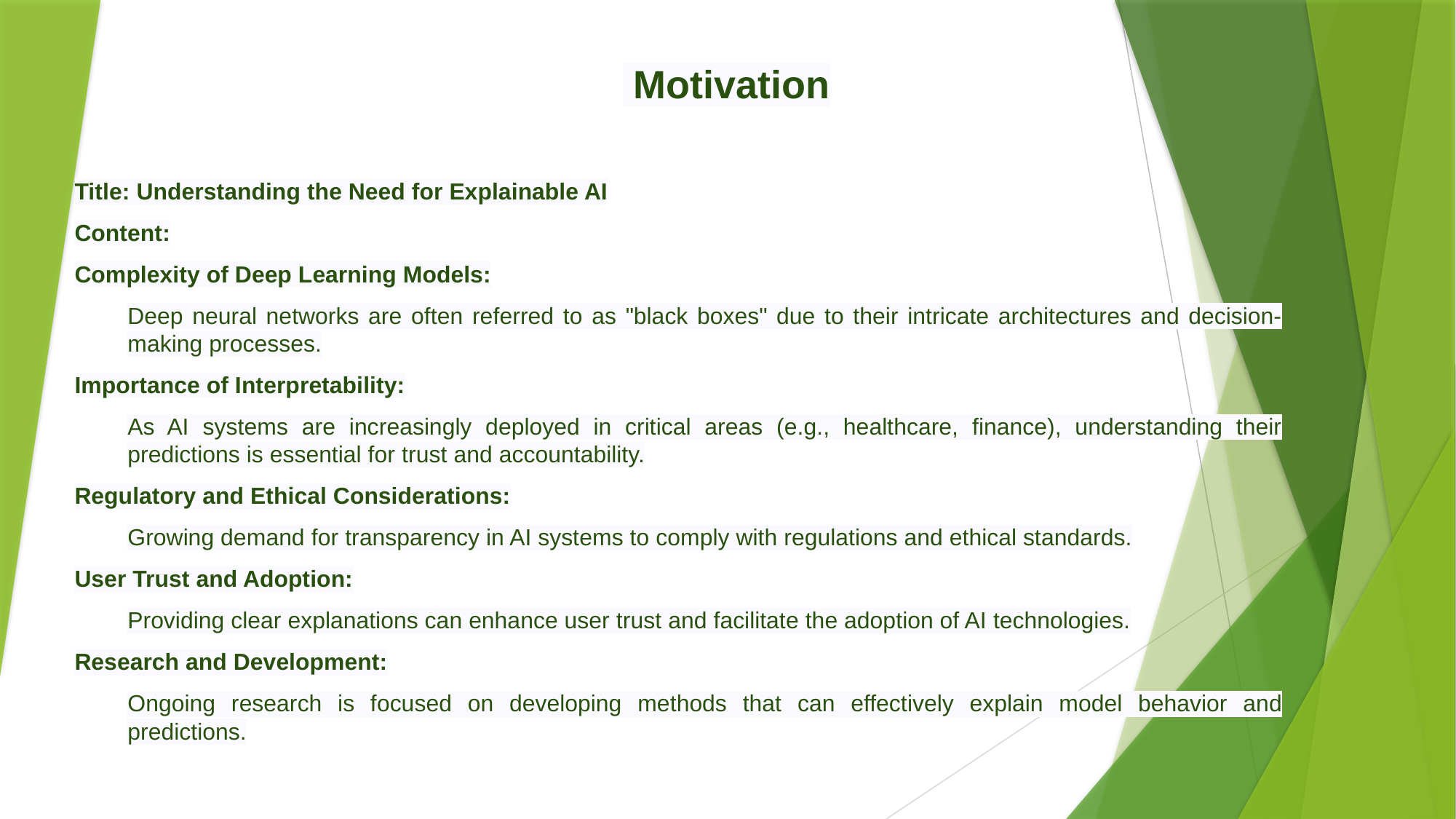

# Motivation
Title: Understanding the Need for Explainable AI
Content:
Complexity of Deep Learning Models:
Deep neural networks are often referred to as "black boxes" due to their intricate architectures and decision-making processes.
Importance of Interpretability:
As AI systems are increasingly deployed in critical areas (e.g., healthcare, finance), understanding their predictions is essential for trust and accountability.
Regulatory and Ethical Considerations:
Growing demand for transparency in AI systems to comply with regulations and ethical standards.
User Trust and Adoption:
Providing clear explanations can enhance user trust and facilitate the adoption of AI technologies.
Research and Development:
Ongoing research is focused on developing methods that can effectively explain model behavior and predictions.